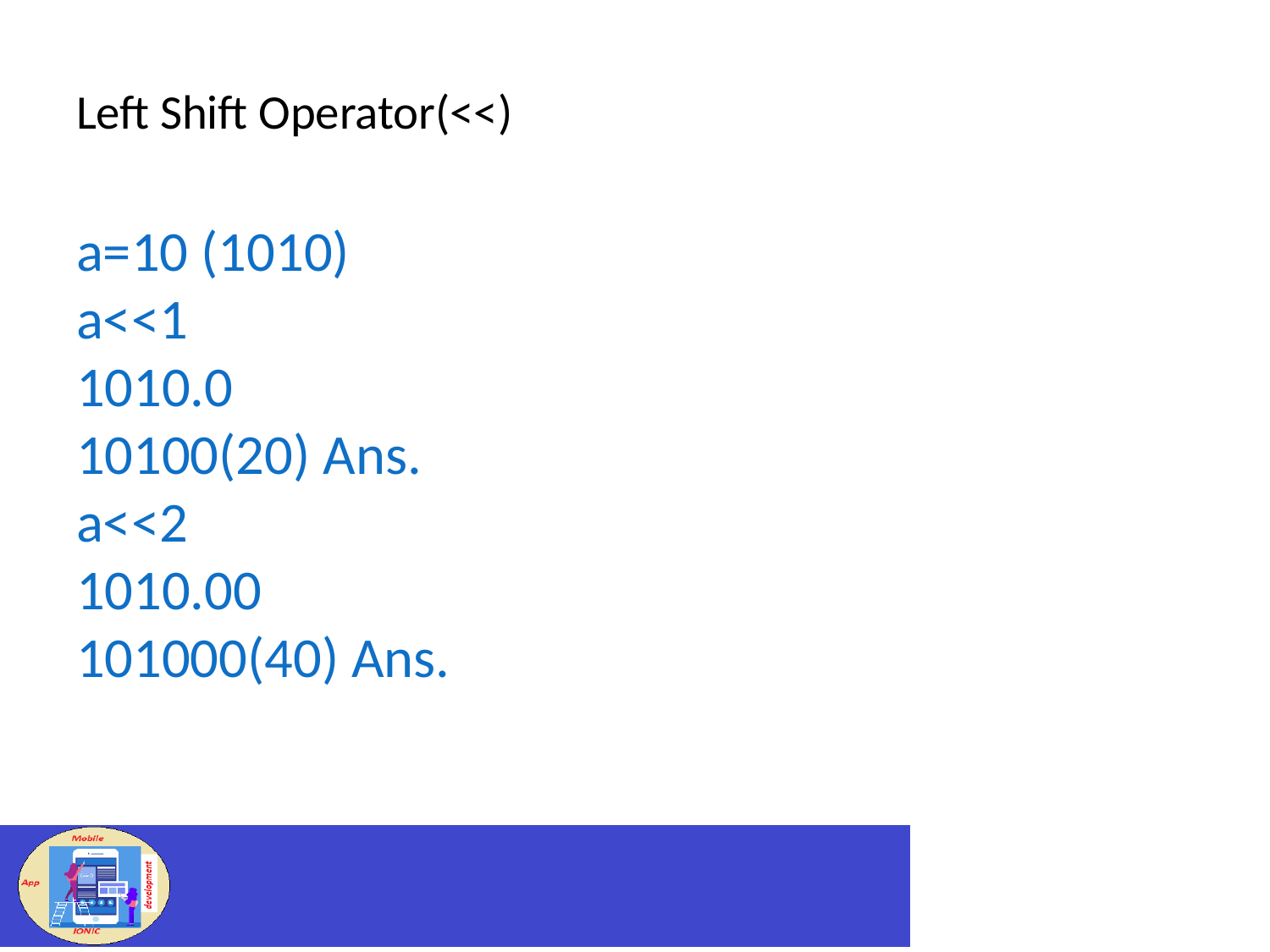

Left Shift Operator(<<)
a=10 (1010)
a<<1
1010.0
10100(20) Ans.
a<<2
1010.00
101000(40) Ans.